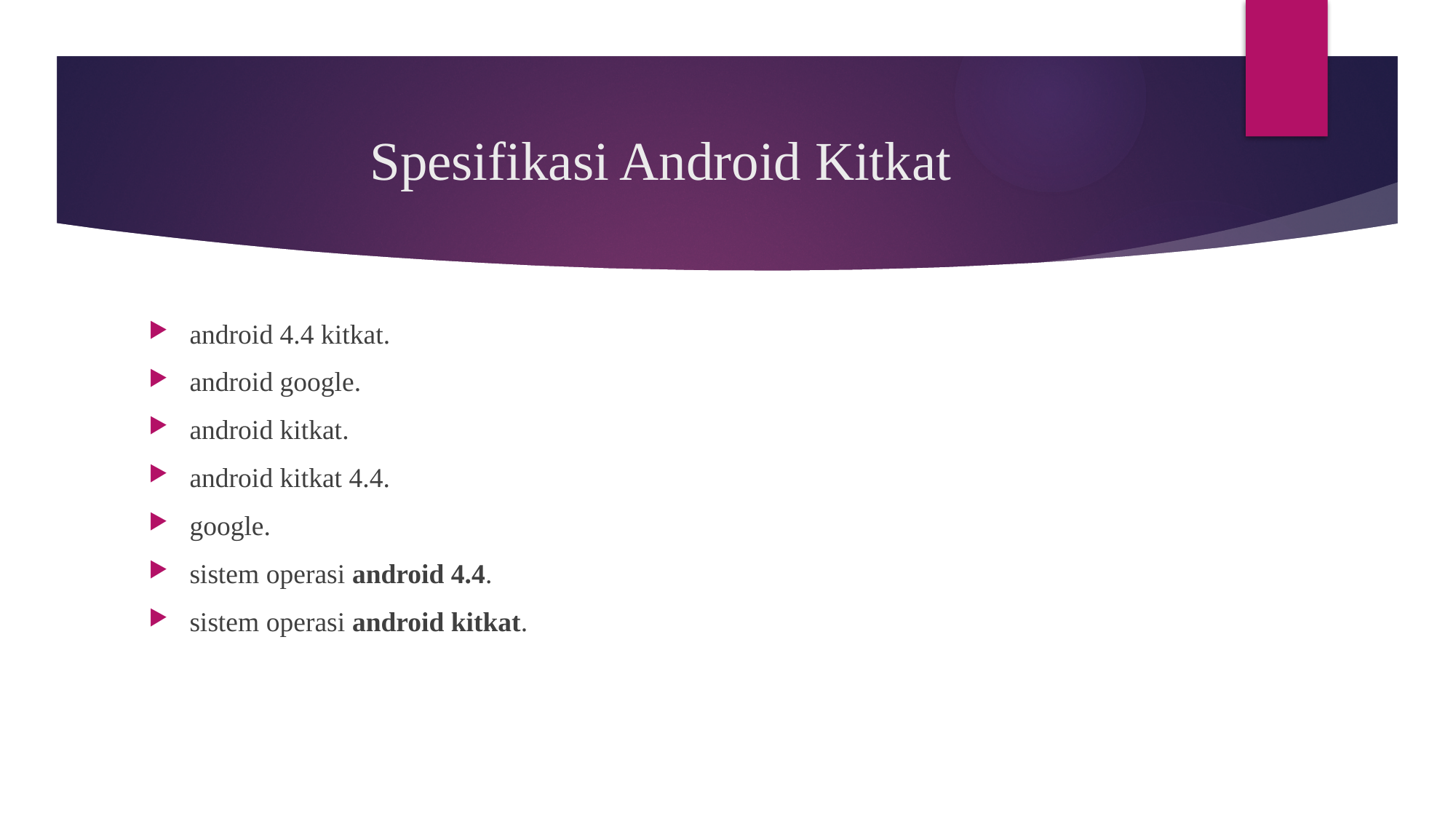

# Spesifikasi Android Kitkat
android 4.4 kitkat.
android google.
android kitkat.
android kitkat 4.4.
google.
sistem operasi android 4.4.
sistem operasi android kitkat.